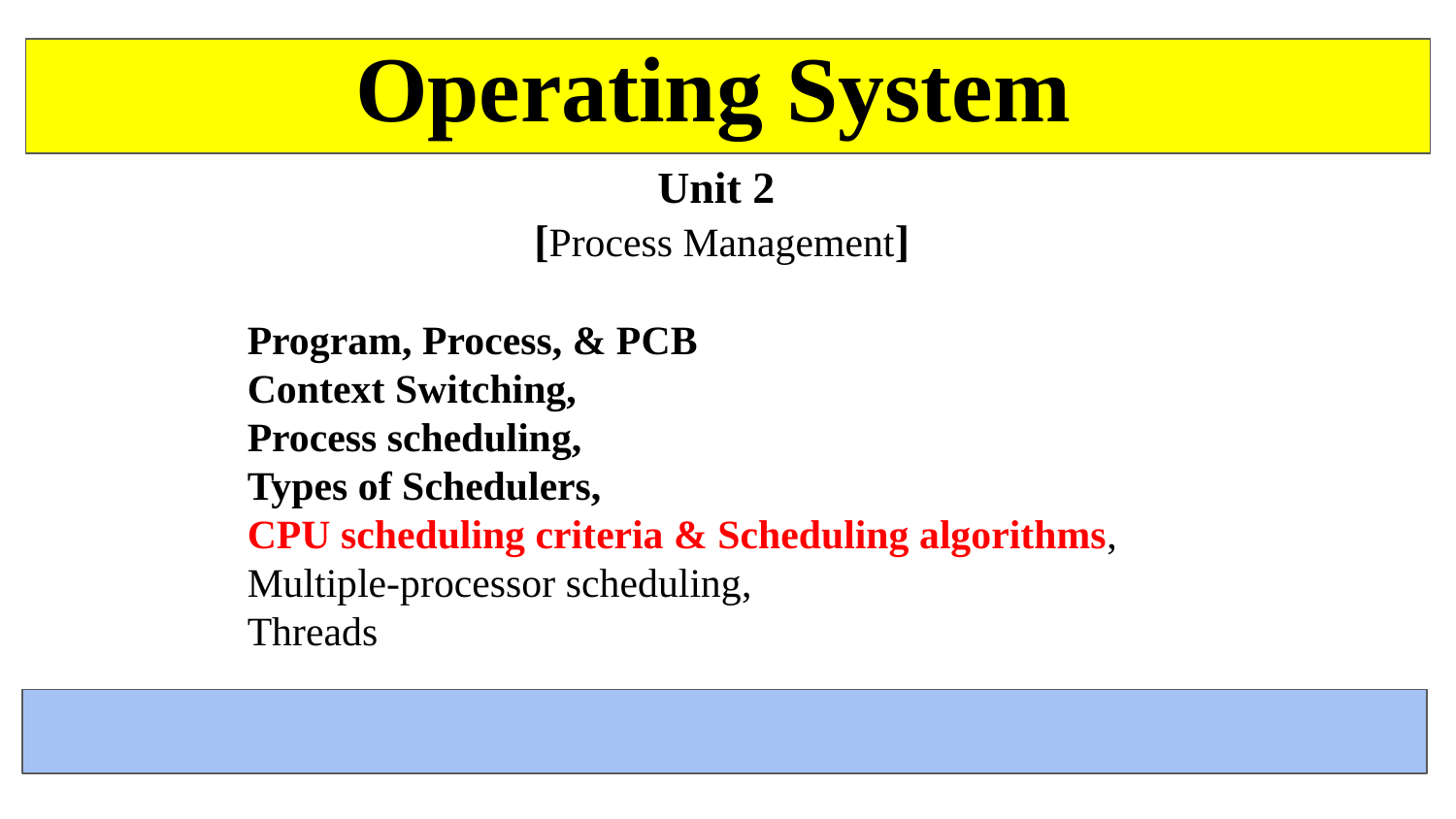

Operating System

Unit 2
[Process Management]

Program, Process, & PCB
Context Switching,
Process scheduling,
Types of Schedulers,
CPU scheduling criteria & Scheduling algorithms,
Multiple-processor scheduling,
Threads